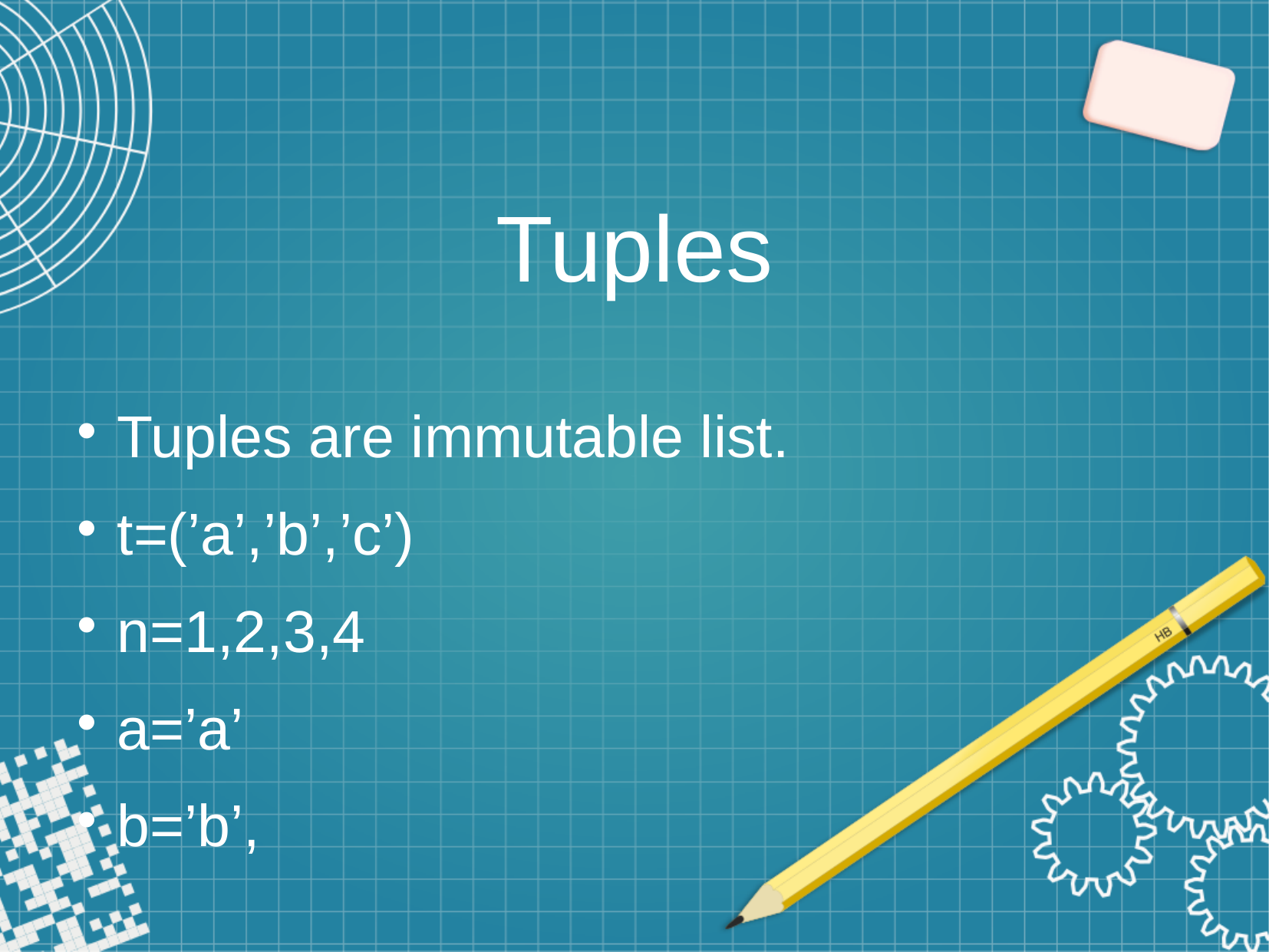

Tuples
Tuples are immutable list.
t=(’a’,’b’,’c’)
n=1,2,3,4
a=’a’
b=’b’,